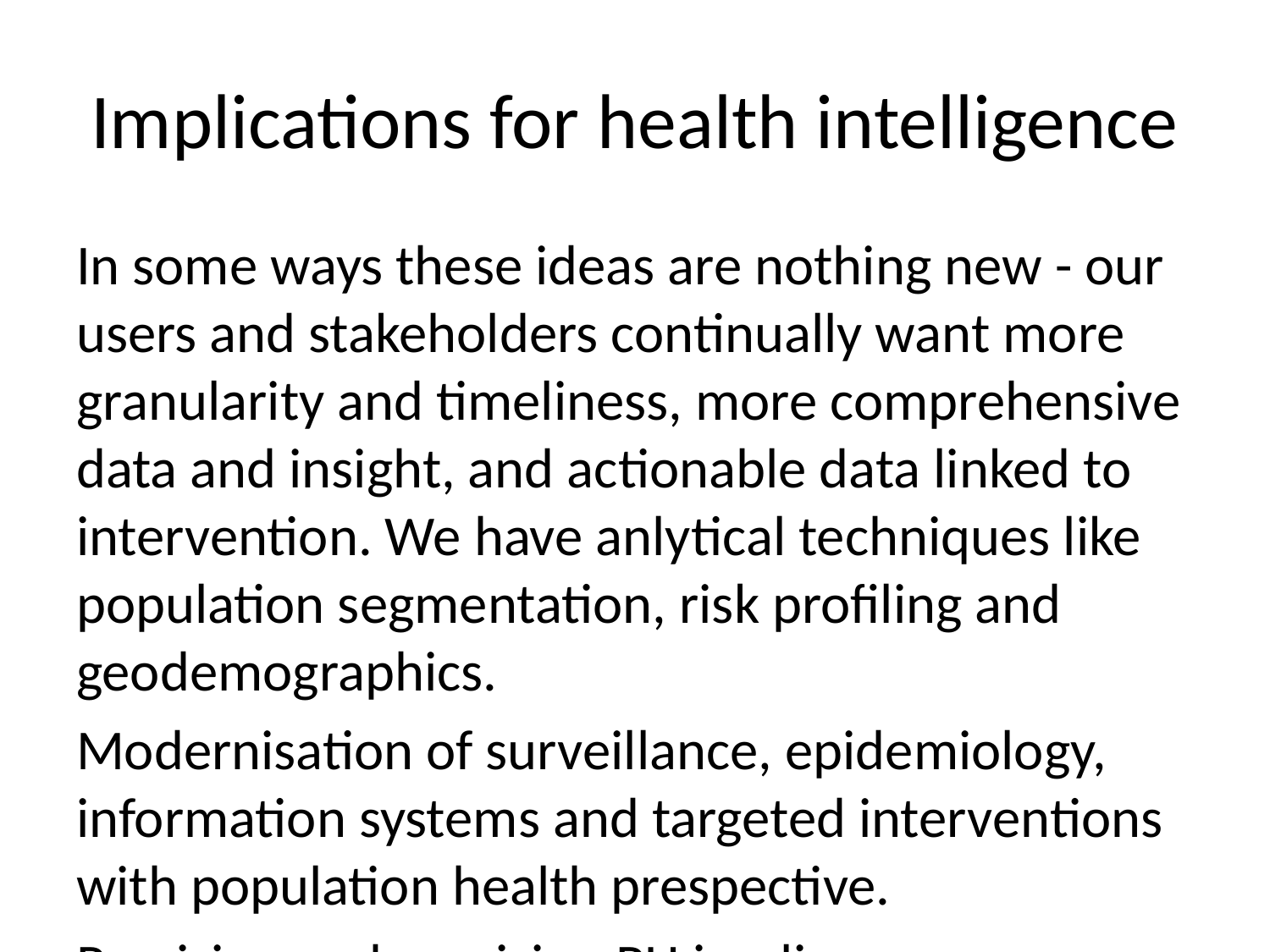

# Implications for health intelligence
In some ways these ideas are nothing new - our users and stakeholders continually want more granularity and timeliness, more comprehensive data and insight, and actionable data linked to intervention. We have anlytical techniques like population segmentation, risk profiling and geodemographics.
Modernisation of surveillance, epidemiology, information systems and targeted interventions with population health prespective.
Precision and precision PH implies:
More granular data - build up from smallest analytical unit by default (e.g. SOA for populations, GP for clinical populations).
More timely data - latest available data by default
More granular time data - smallest feasible time unit (e.g. day, week or month)
Incorporating big and small data
Balanced against issues of information and data governance (re-identification risk)
Large scale ecological linkage (e.g. large datasets of small area data - phenomics)
Cohort development - requires linkage e.g. people with specific conditions
Better measures of disease frequency - incidence for prevention, prevalence for burden and planning => data linkage
Improved risk factor estimation and surveillance
Combining multiple datasets - “n-tangulation”
Application of new techniques - timeseries/ forcasting, predictive models and machine learning (unsupervised and supervised)
Complexity/ network analysis
Reference list for “precision public health”